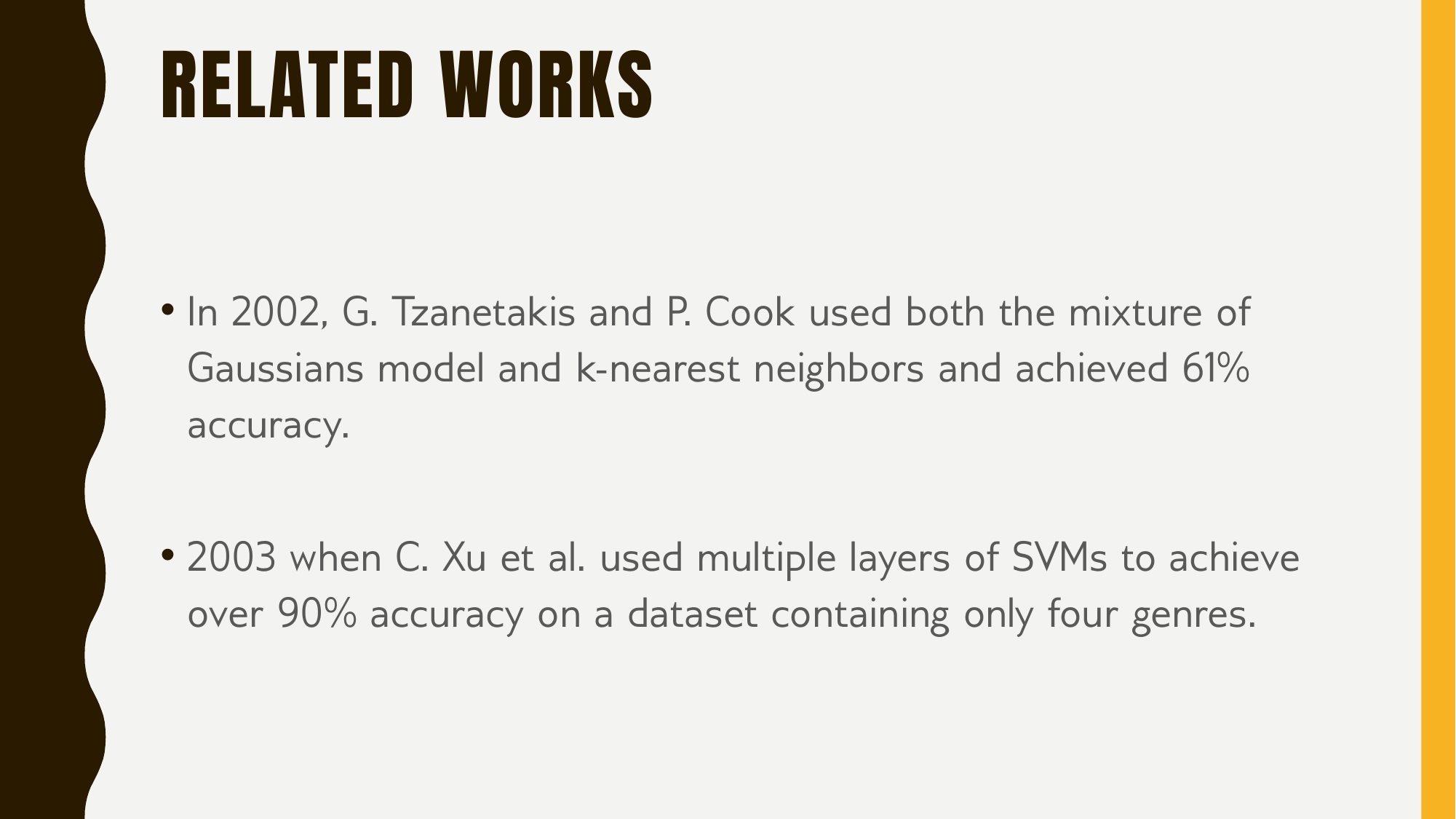

# Related works
In 2002, G. Tzanetakis and P. Cook used both the mixture of Gaussians model and k-nearest neighbors and achieved 61% accuracy.

2003 when C. Xu et al. used multiple layers of SVMs to achieve over 90% accuracy on a dataset containing only four genres.